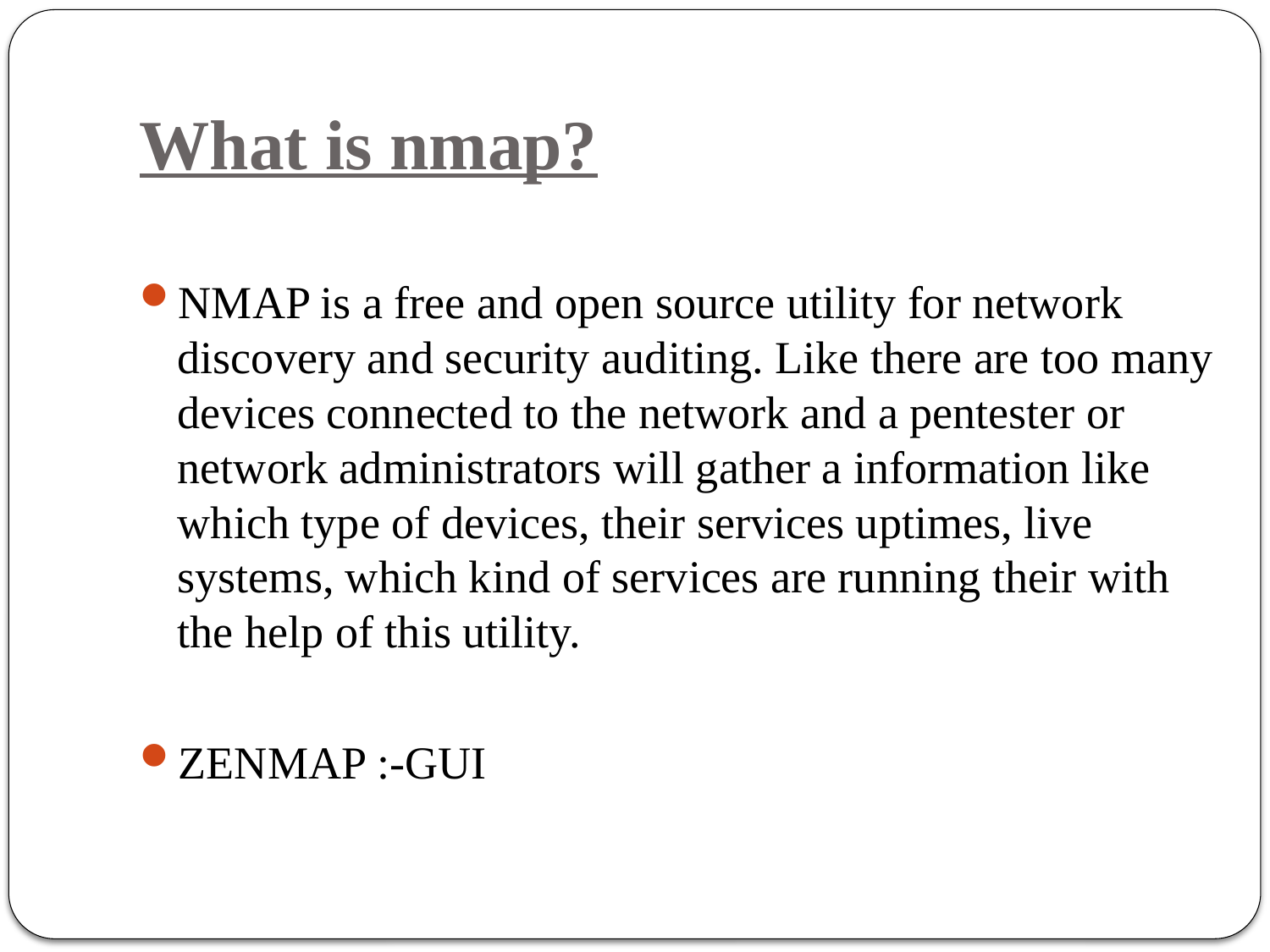

# What is nmap?

NMAP is a free and open source utility for network discovery and security auditing. Like there are too many devices connected to the network and a pentester or network administrators will gather a information like which type of devices, their services uptimes, live systems, which kind of services are running their with the help of this utility.

ZENMAP :-GUI